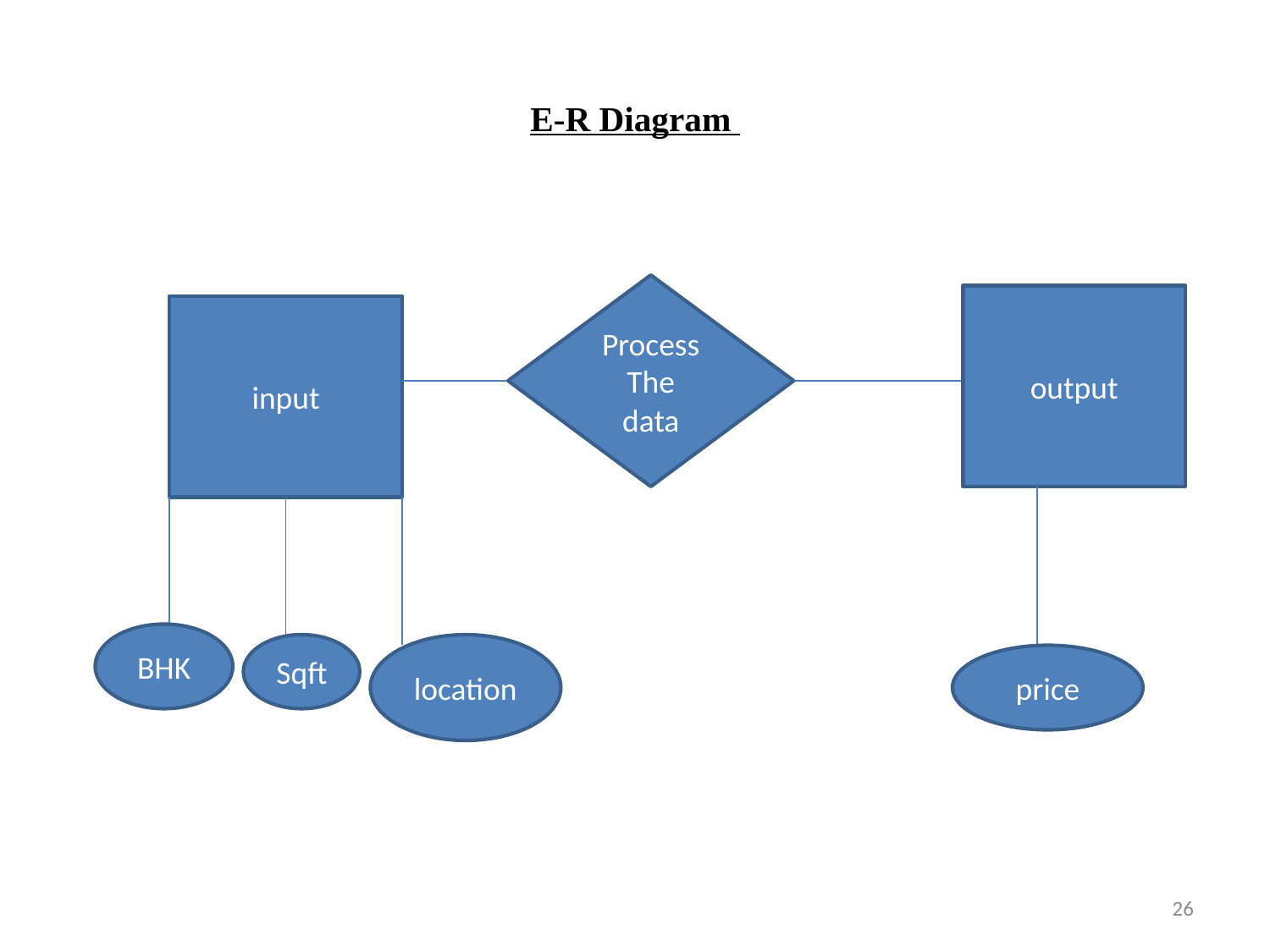

# E-R Diagram

Process
The
data
output
input
BHK
Sqft
location
price
26